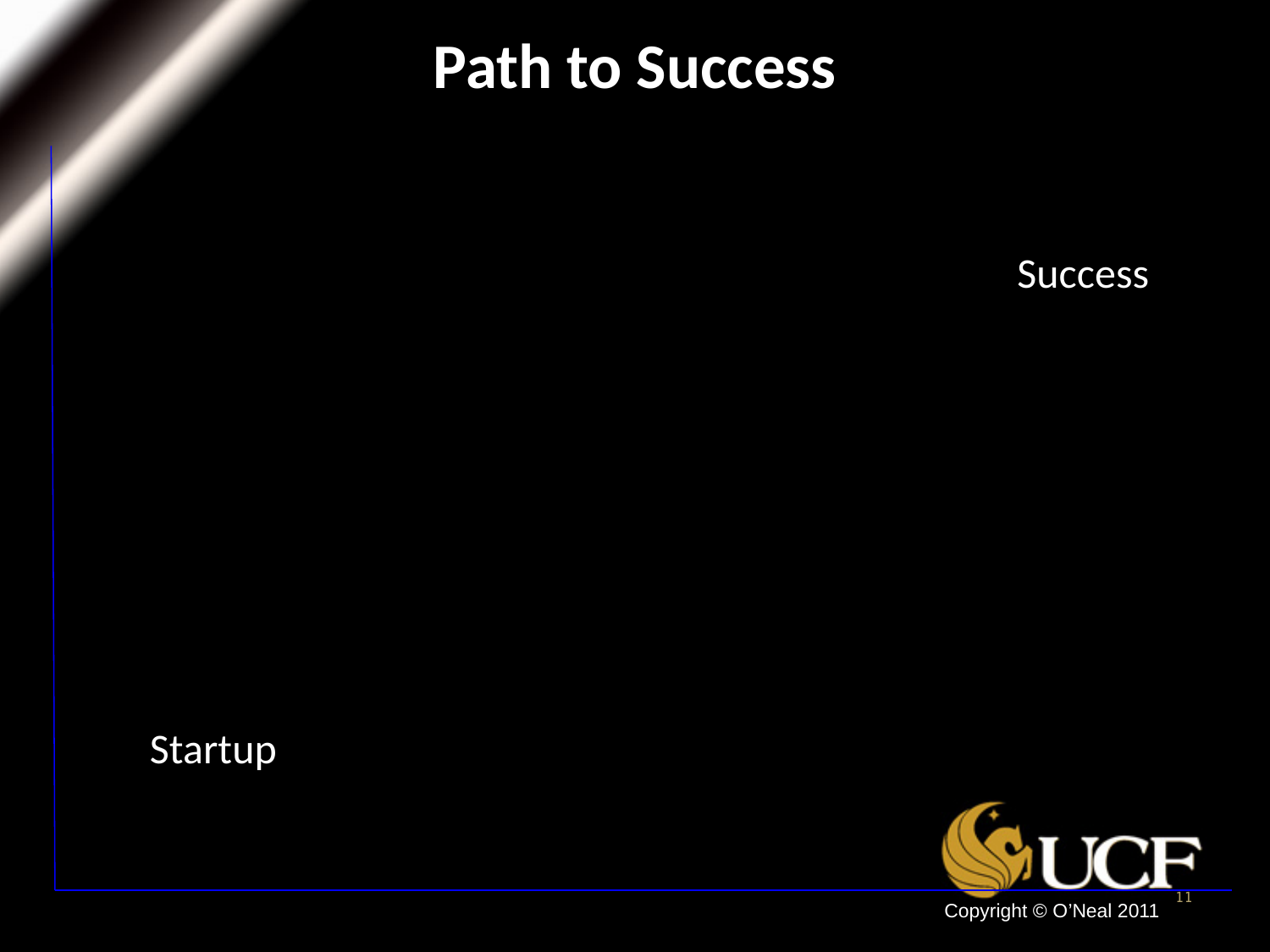

Path to Success
Success
Startup
11
Copyright © O’Neal 2011